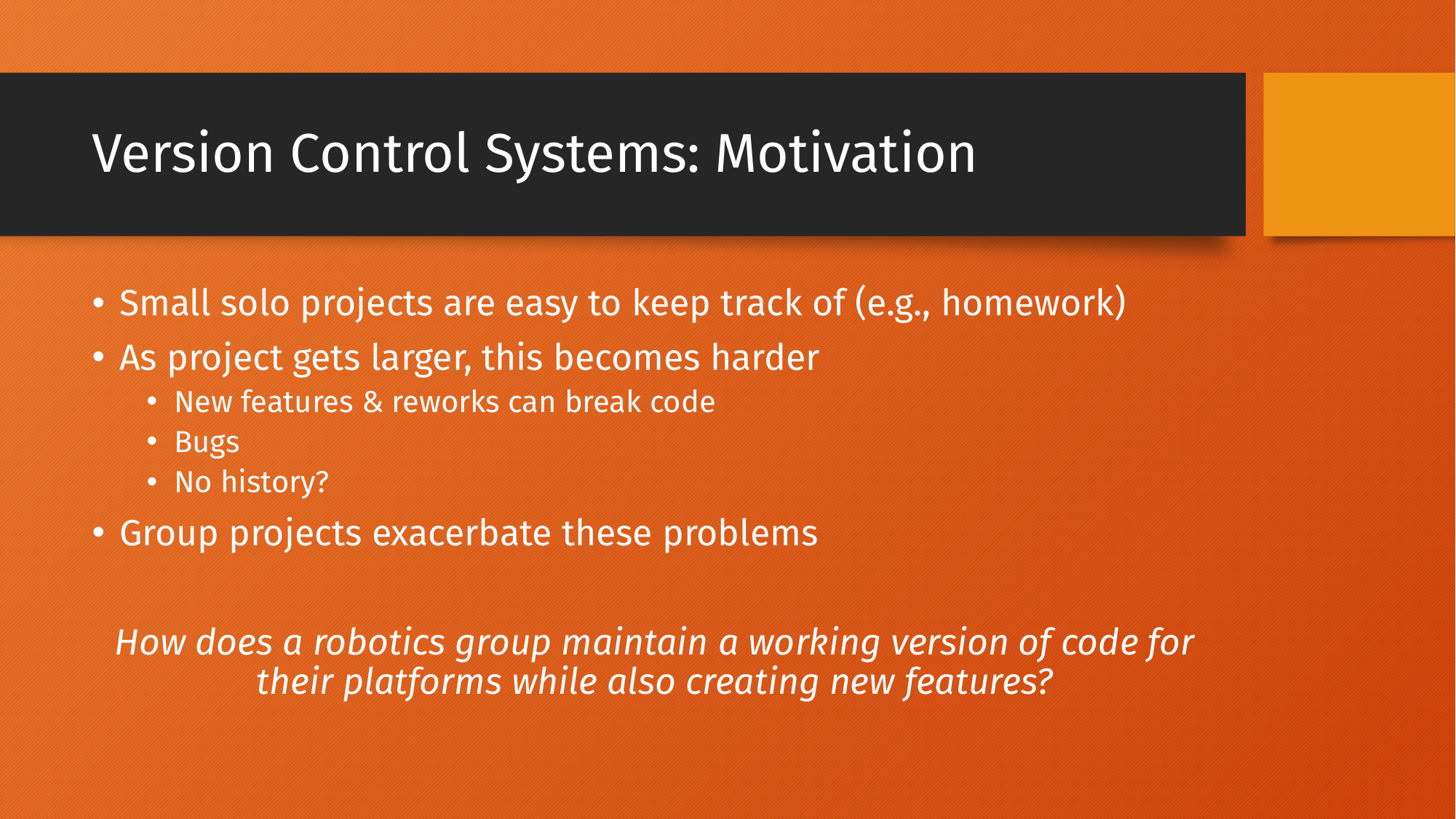

# Version Control Systems: Motivation
Small solo projects are easy to keep track of (e.g., homework)
As project gets larger, this becomes harder
New features & reworks can break code
Bugs
No history?
Group projects exacerbate these problems

How does a robotics group maintain a working version of code for their platforms while also creating new features?